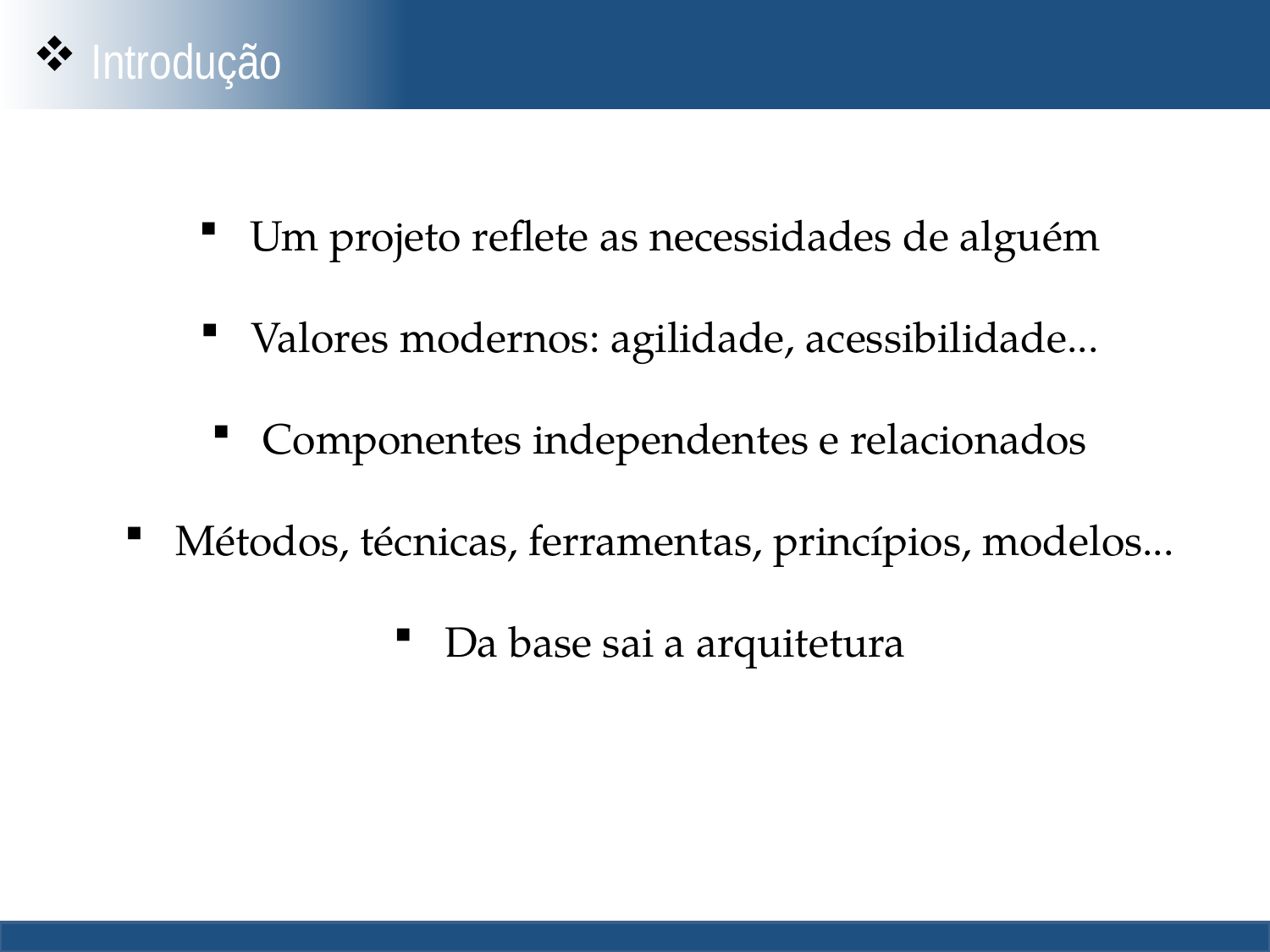

Introdução
  Um projeto reflete as necessidades de alguém
  Valores modernos: agilidade, acessibilidade...
  Componentes independentes e relacionados
  Métodos, técnicas, ferramentas, princípios, modelos...
  Da base sai a arquitetura